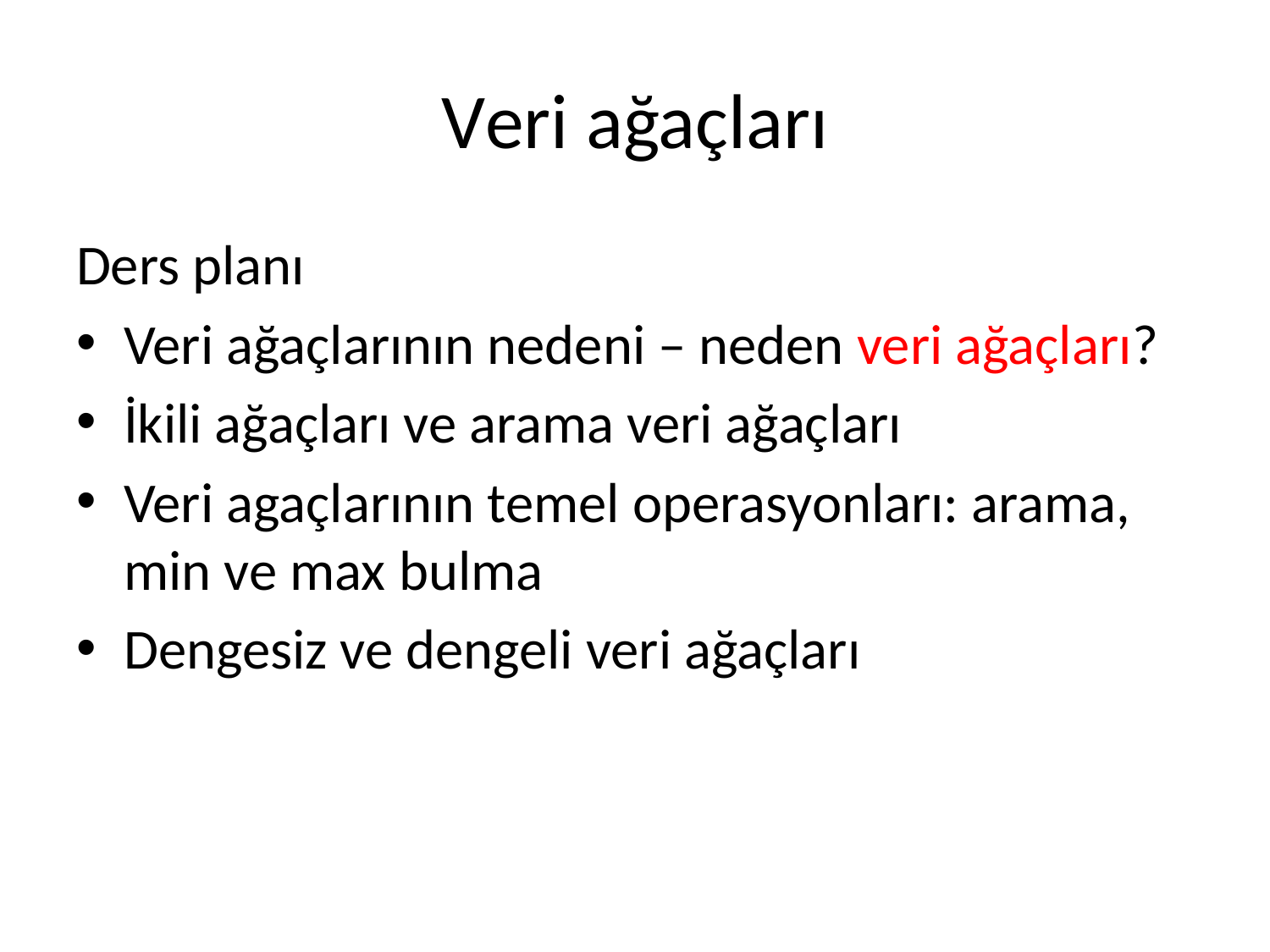

# Veri ağaçları
Ders planı
Veri ağaçlarının nedeni – neden veri ağaçları?
İkili ağaçları ve arama veri ağaçları
Veri agaçlarının temel operasyonları: arama, min ve max bulma
Dengesiz ve dengeli veri ağaçları